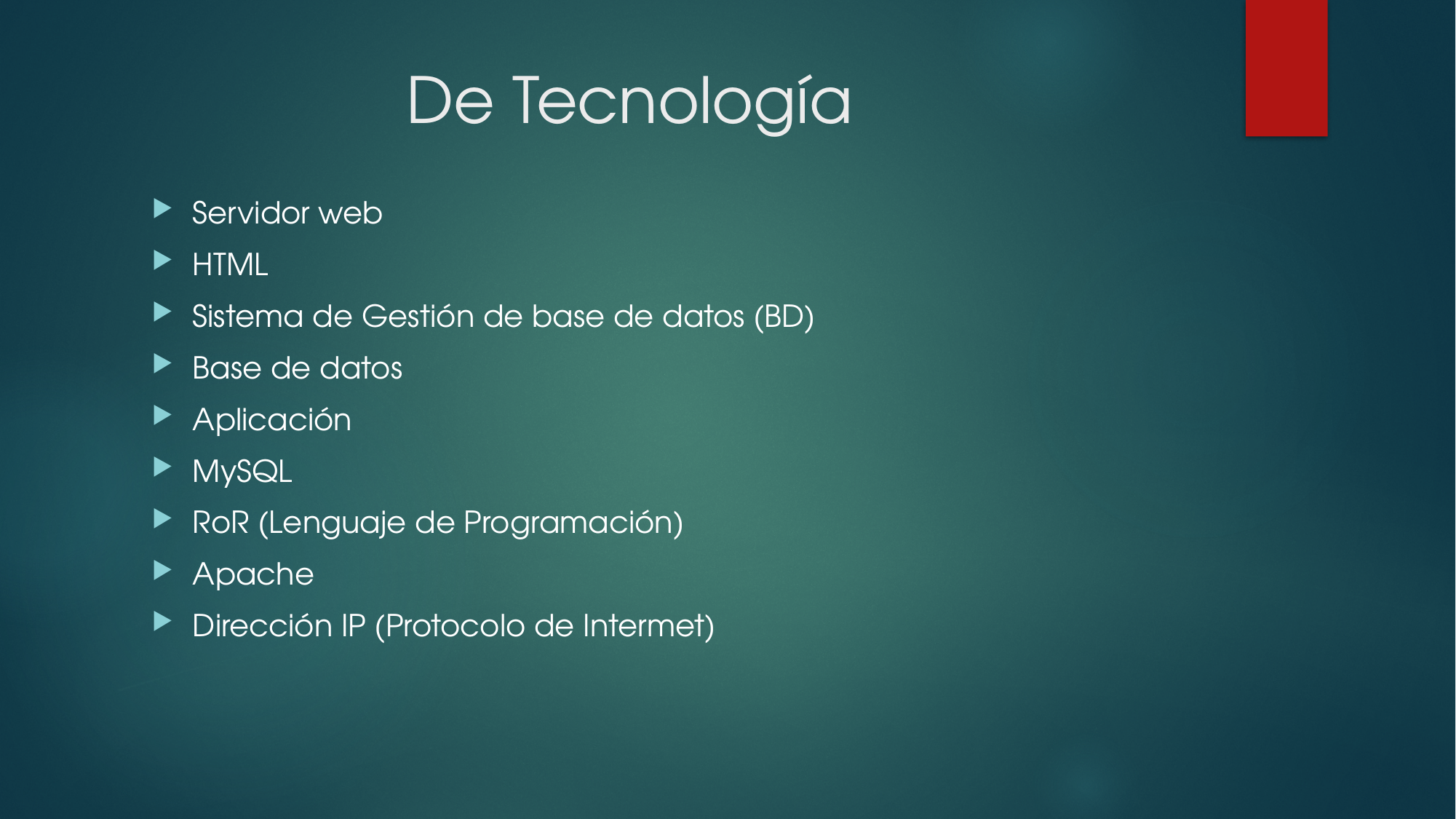

# De Tecnología
Servidor web
HTML
Sistema de Gestión de base de datos (BD)
Base de datos
Aplicación
MySQL
RoR (Lenguaje de Programación)
Apache
Dirección IP (Protocolo de Intermet)